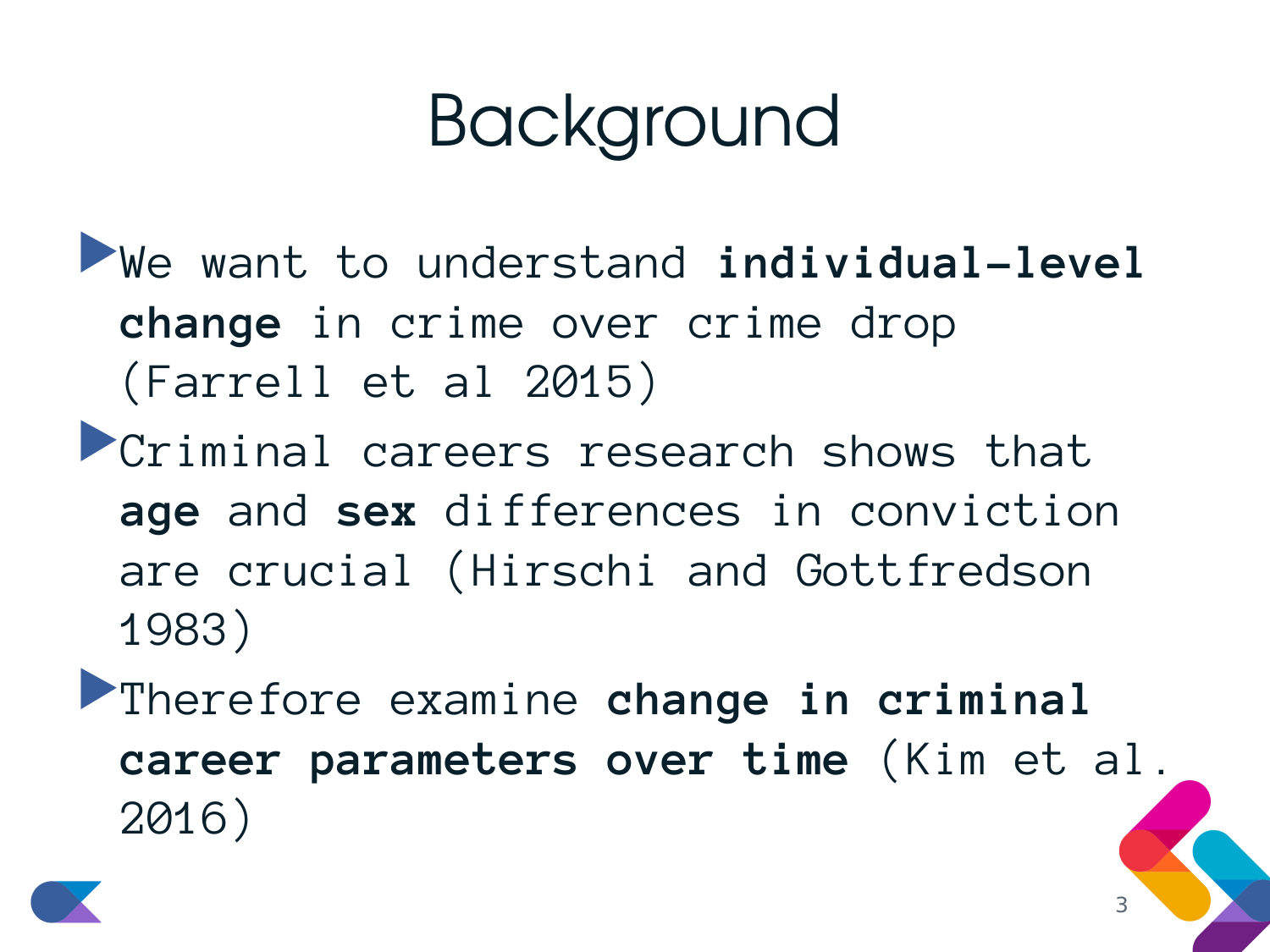

# Background
We want to understand individual-level change in crime over crime drop (Farrell et al 2015)
Criminal careers research shows that age and sex differences in conviction are crucial (Hirschi and Gottfredson 1983)
Therefore examine change in criminal career parameters over time (Kim et al. 2016)

3